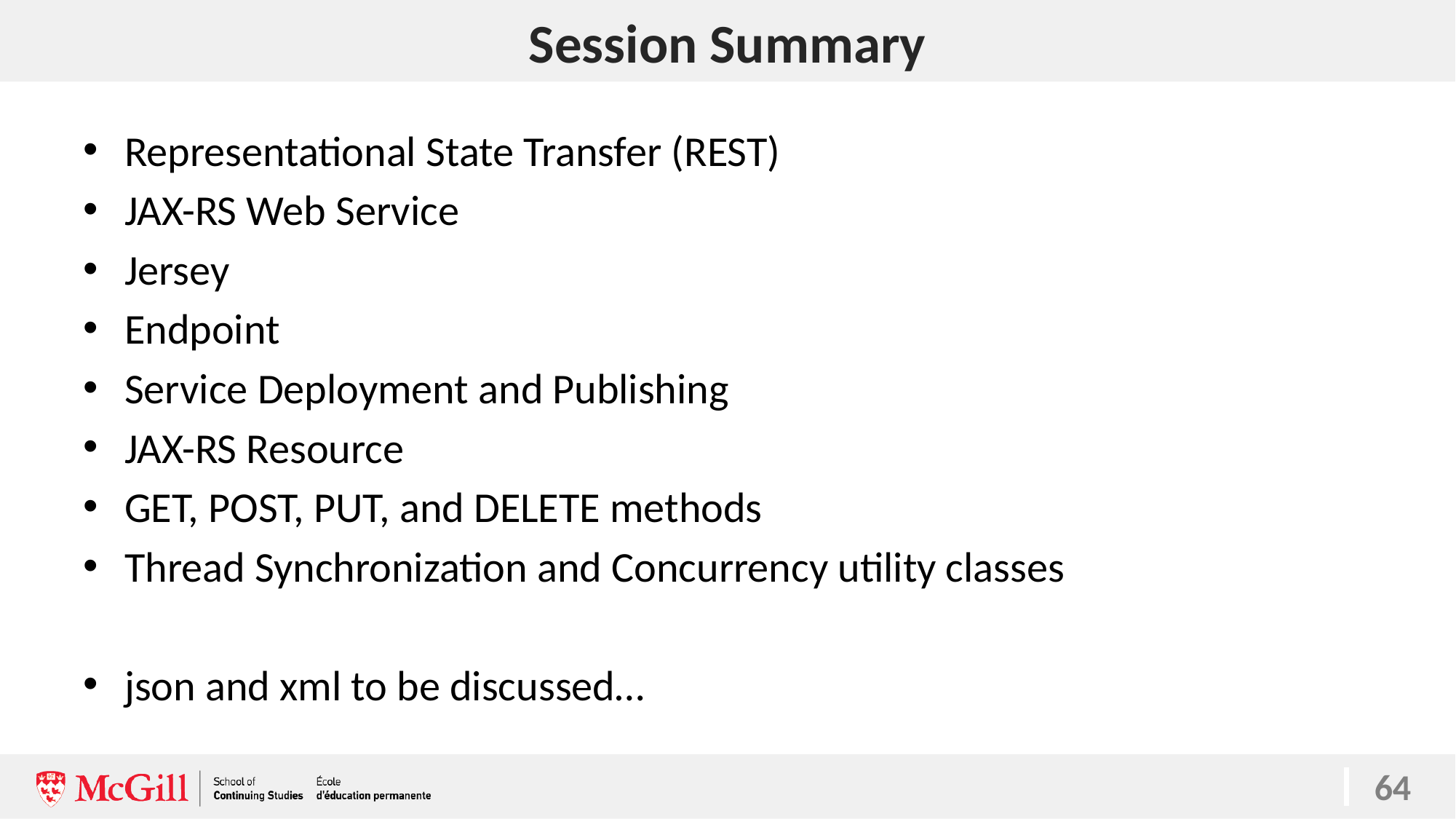

# Session Summary
Representational State Transfer (REST)
JAX-RS Web Service
Jersey
Endpoint
Service Deployment and Publishing
JAX-RS Resource
GET, POST, PUT, and DELETE methods
Thread Synchronization and Concurrency utility classes

json and xml to be discussed…